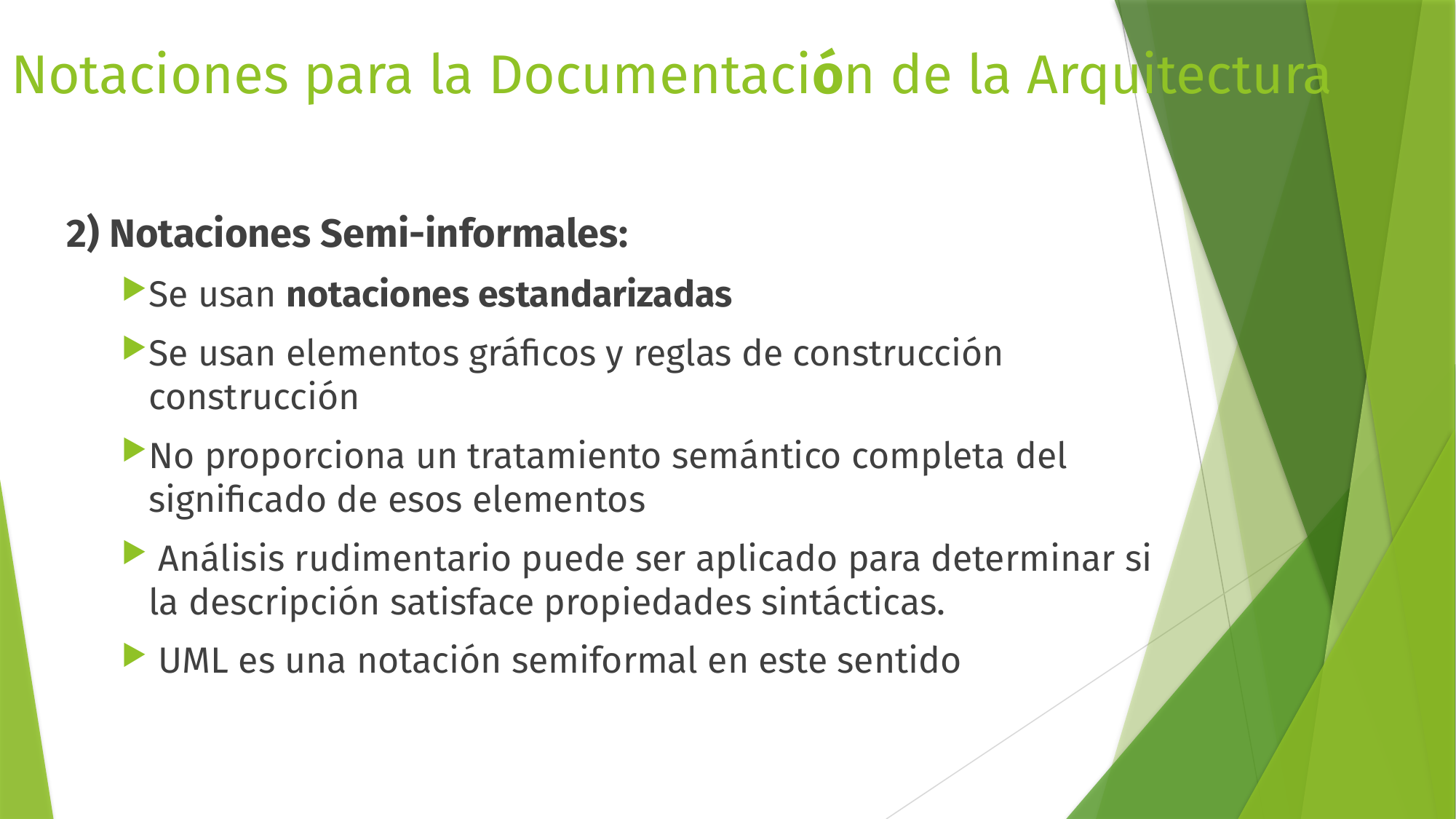

# Notaciones para la Documentación de la Arquitectura
2) Notaciones Semi-informales:
Se usan notaciones estandarizadas
Se usan elementos gráficos y reglas de construcción construcción
No proporciona un tratamiento semántico completa del significado de esos elementos
 Análisis rudimentario puede ser aplicado para determinar si la descripción satisface propiedades sintácticas.
 UML es una notación semiformal en este sentido